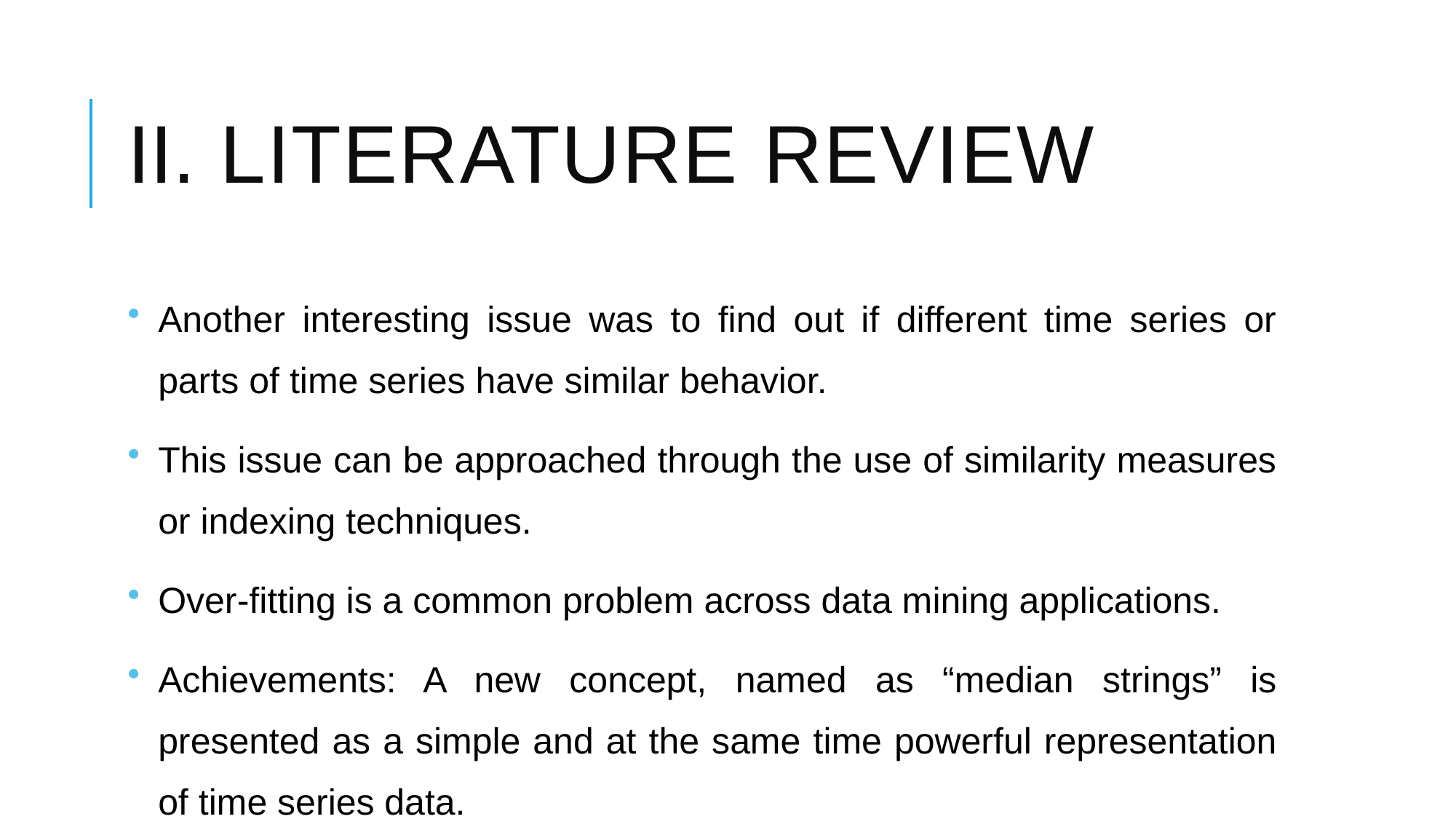

# Literature review
Another interesting issue was to find out if different time series or parts of time series have similar behavior.
This issue can be approached through the use of similarity measures or indexing techniques.
Over-fitting is a common problem across data mining applications.
Achievements: A new concept, named as “median strings” is presented as a simple and at the same time powerful representation of time series data.